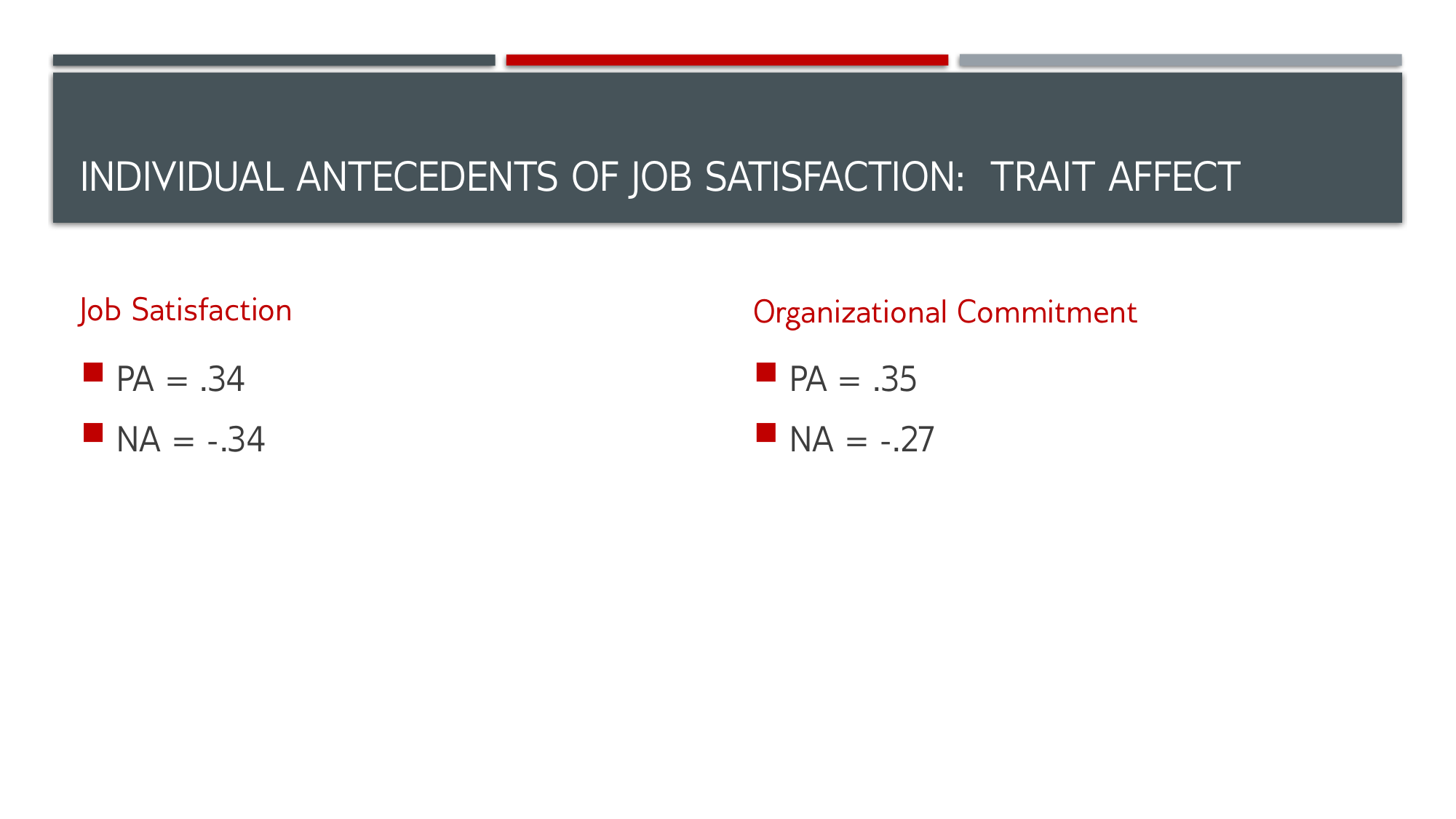

# Individual Antecedents of Job Satisfaction:  Trait Affect
Job Satisfaction
Organizational Commitment
PA = .34
NA = -.34

PA = .35
NA = -.27